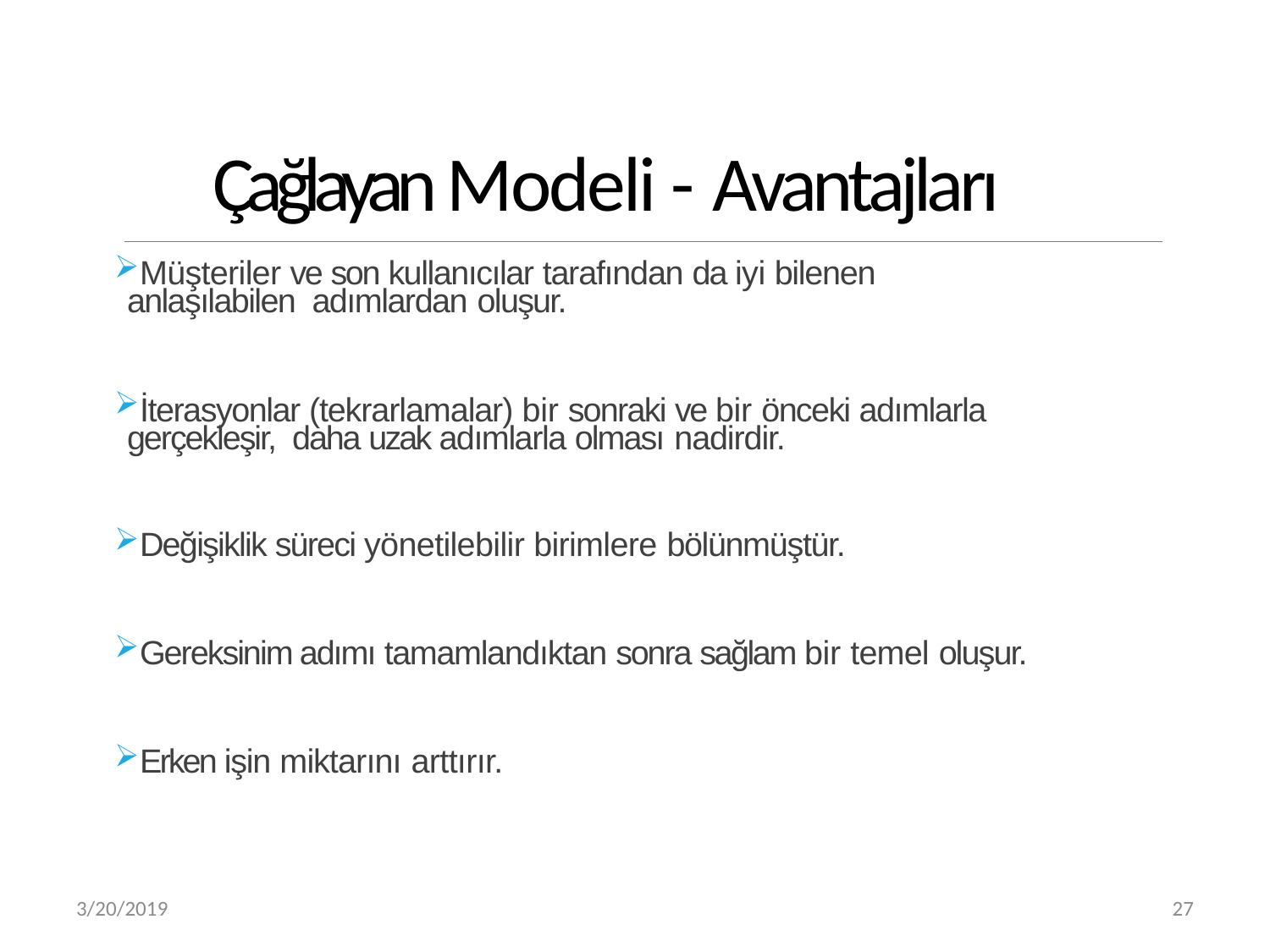

# Çağlayan Modeli - Avantajları

Müşteriler ve son kullanıcılar tarafından da iyi bilenen anlaşılabilen  adımlardan oluşur.

İterasyonlar (tekrarlamalar) bir sonraki ve bir önceki adımlarla gerçekleşir,  daha uzak adımlarla olması nadirdir.

Değişiklik süreci yönetilebilir birimlere bölünmüştür.

Gereksinim adımı tamamlandıktan sonra sağlam bir temel oluşur.

Erken işin miktarını arttırır.
3/20/2019
27